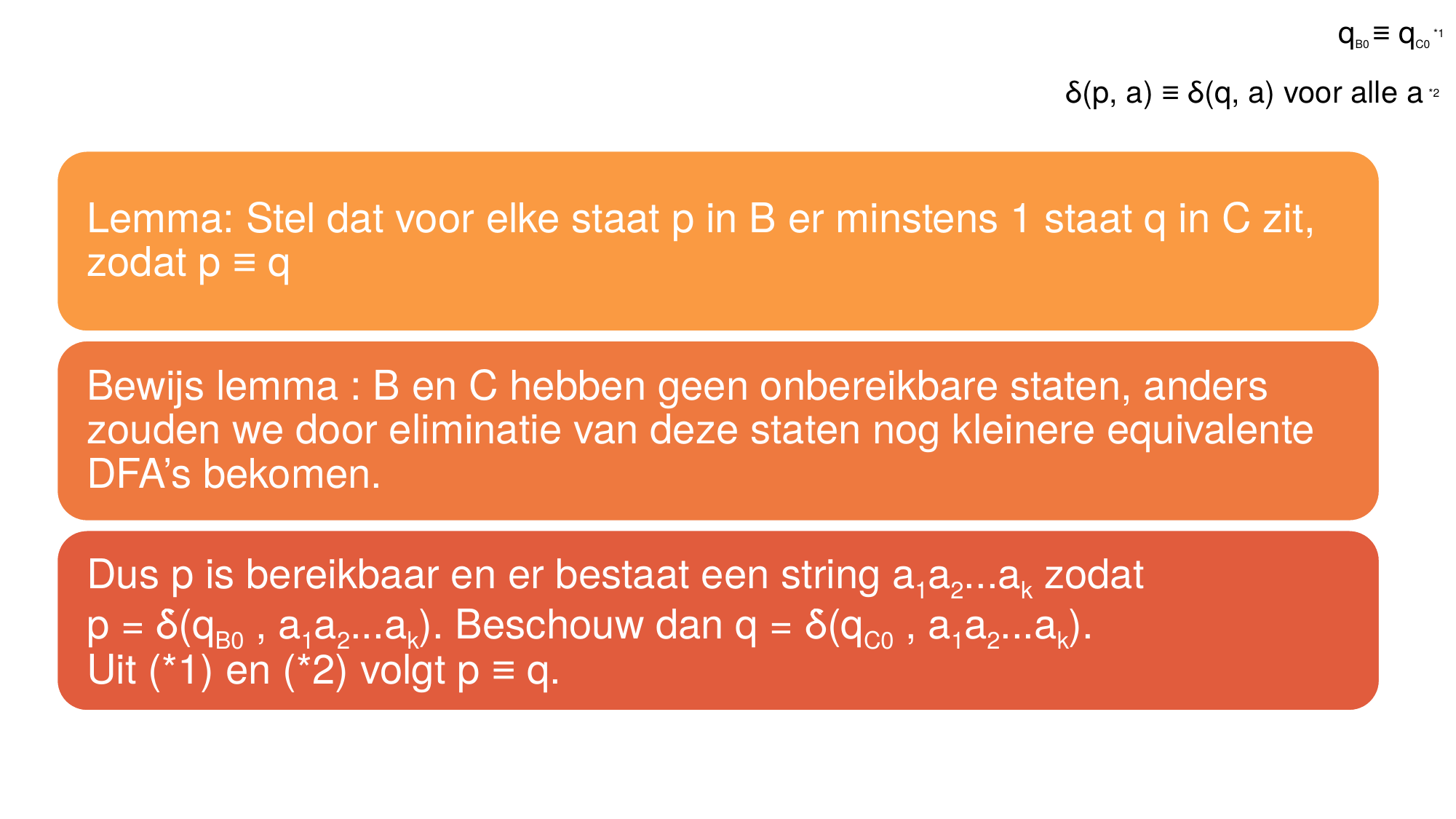

qB0 ≡ qC0 *1
δ(p, a) ≡ δ(q, a) voor alle a *2

Lemma: Stel dat voor elke staat p in B er minstens 1 staat q in C zit, zodat p ≡ q
Bewijs lemma : B en C hebben geen onbereikbare staten, anders zouden we door eliminatie van deze staten nog kleinere equivalente DFA’s bekomen.
Dus p is bereikbaar en er bestaat een string a1a2...ak zodat
p = δ̂(qB0 , a1a2...ak). Beschouw dan q = δ̂(qC0 , a1a2...ak).
Uit (*1) en (*2) volgt p ≡ q.